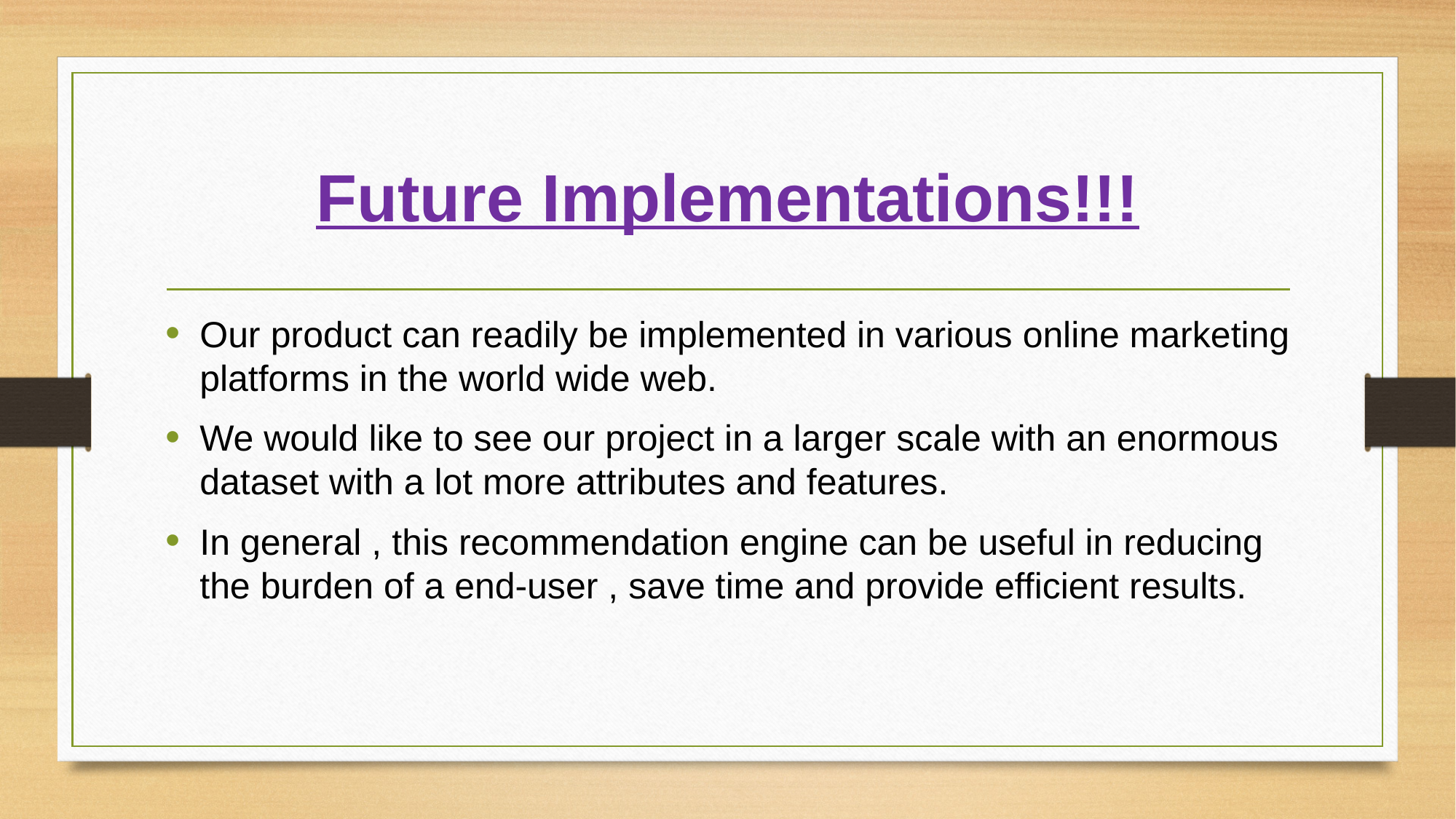

# Future Implementations!!!
Our product can readily be implemented in various online marketing platforms in the world wide web.
We would like to see our project in a larger scale with an enormous dataset with a lot more attributes and features.
In general , this recommendation engine can be useful in reducing the burden of a end-user , save time and provide efficient results.